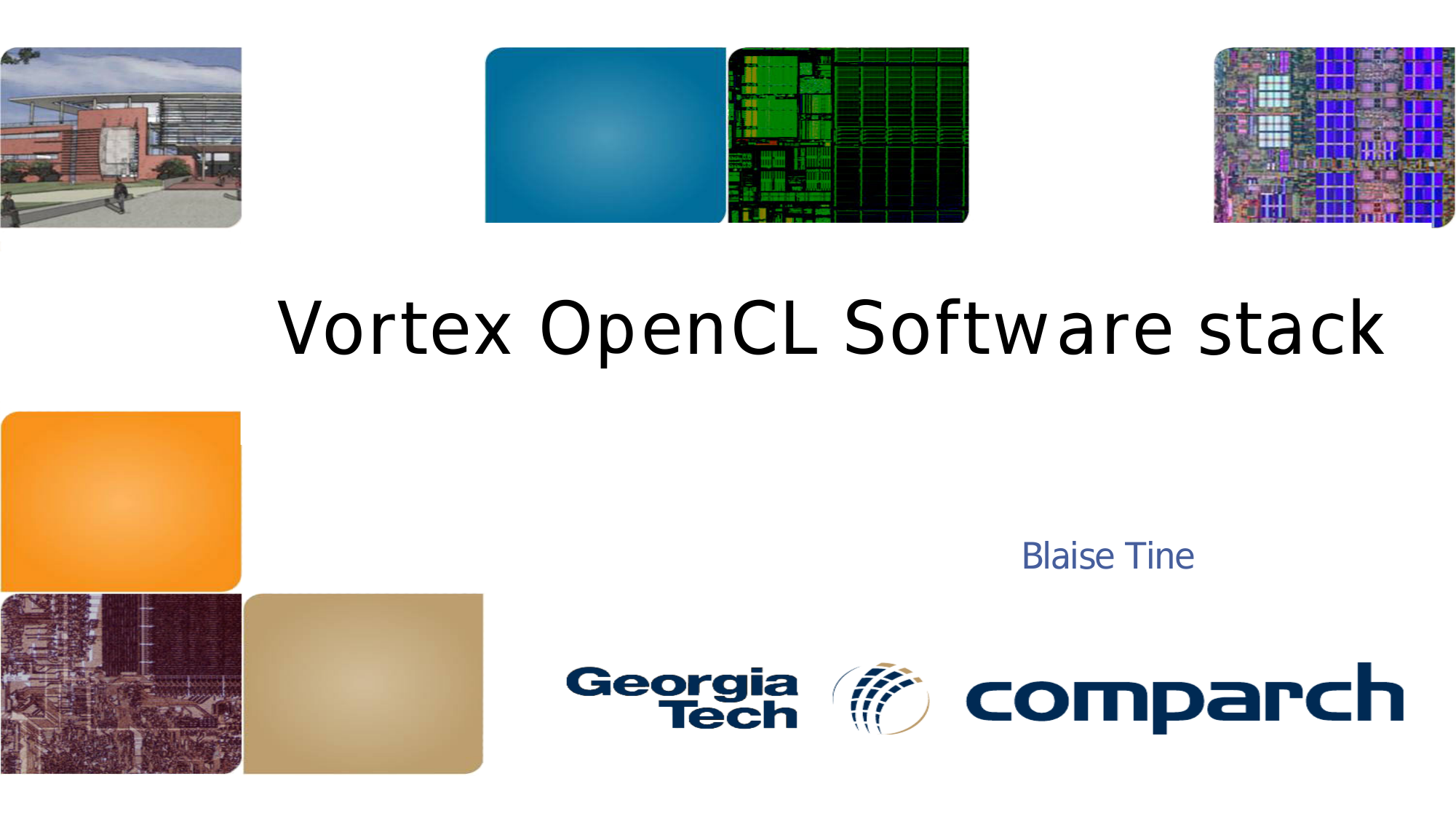

# Vortex OpenCL Software stack
Blaise Tine